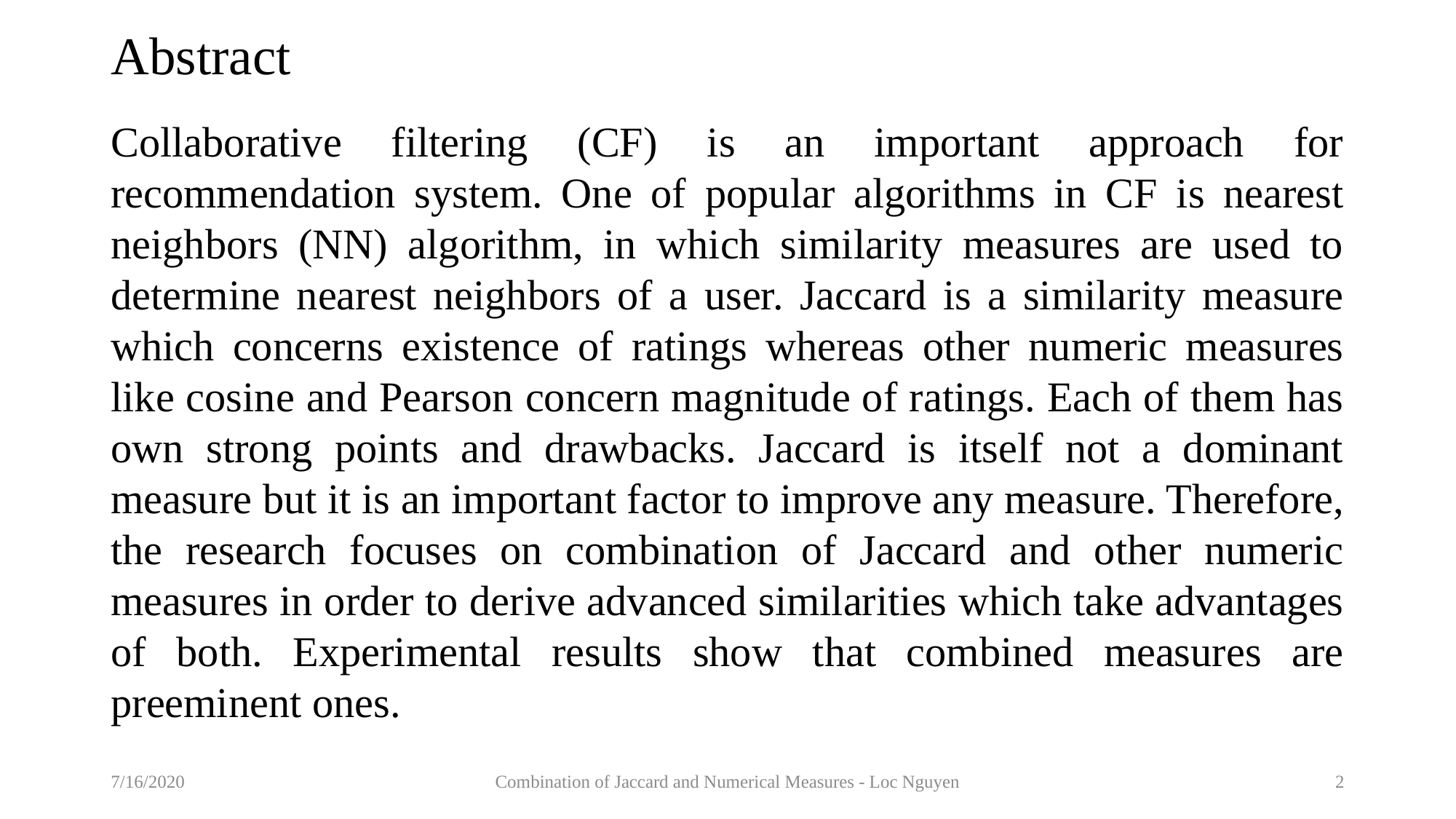

# Abstract
Collaborative filtering (CF) is an important approach for recommendation system. One of popular algorithms in CF is nearest neighbors (NN) algorithm, in which similarity measures are used to determine nearest neighbors of a user. Jaccard is a similarity measure which concerns existence of ratings whereas other numeric measures like cosine and Pearson concern magnitude of ratings. Each of them has own strong points and drawbacks. Jaccard is itself not a dominant measure but it is an important factor to improve any measure. Therefore, the research focuses on combination of Jaccard and other numeric measures in order to derive advanced similarities which take advantages of both. Experimental results show that combined measures are preeminent ones.
7/16/2020
Combination of Jaccard and Numerical Measures - Loc Nguyen
2